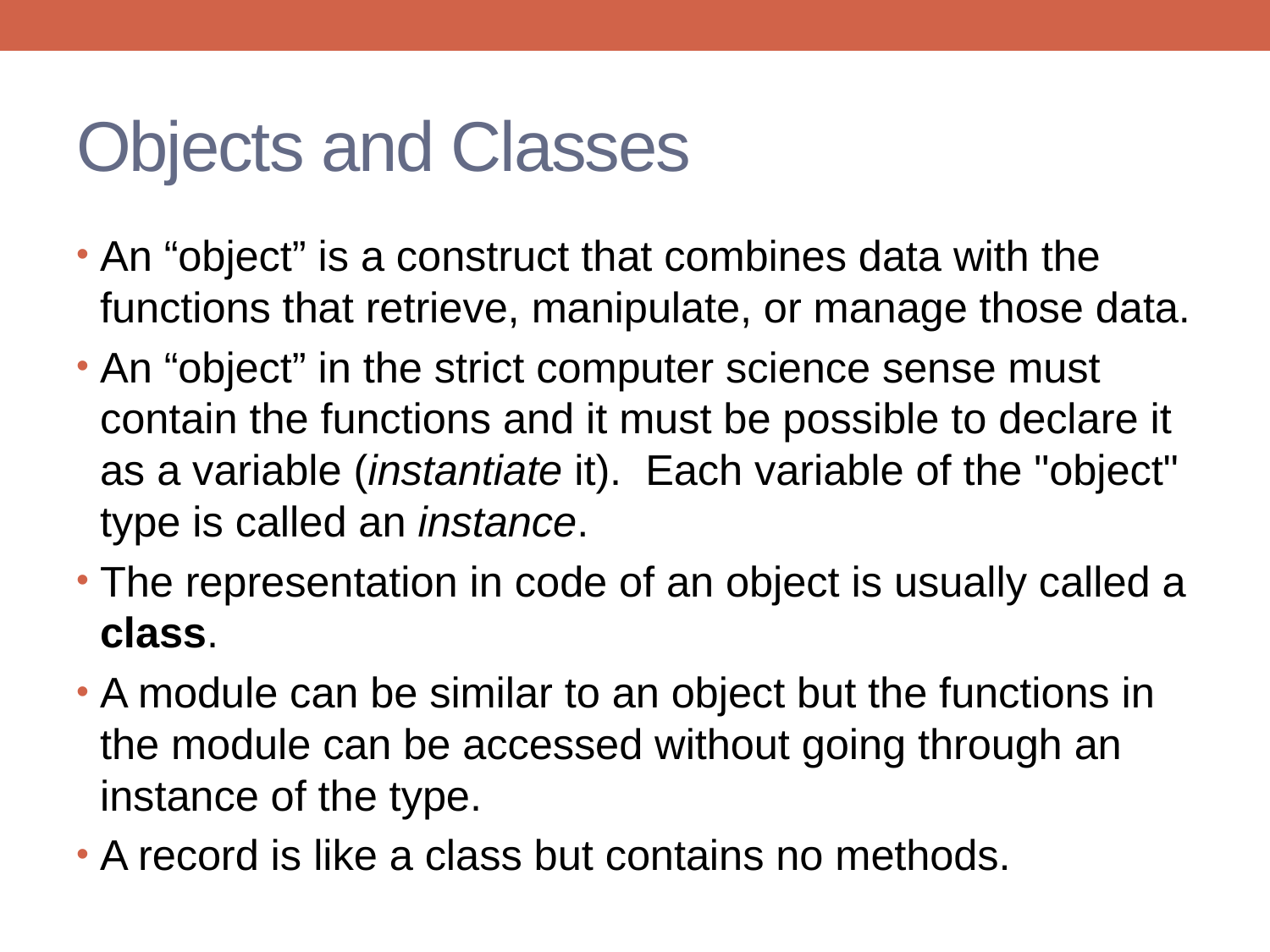

# Objects and Classes
An “object” is a construct that combines data with the functions that retrieve, manipulate, or manage those data.
An “object” in the strict computer science sense must contain the functions and it must be possible to declare it as a variable (instantiate it).  Each variable of the "object" type is called an instance.
The representation in code of an object is usually called a class.
A module can be similar to an object but the functions in the module can be accessed without going through an instance of the type.
A record is like a class but contains no methods.